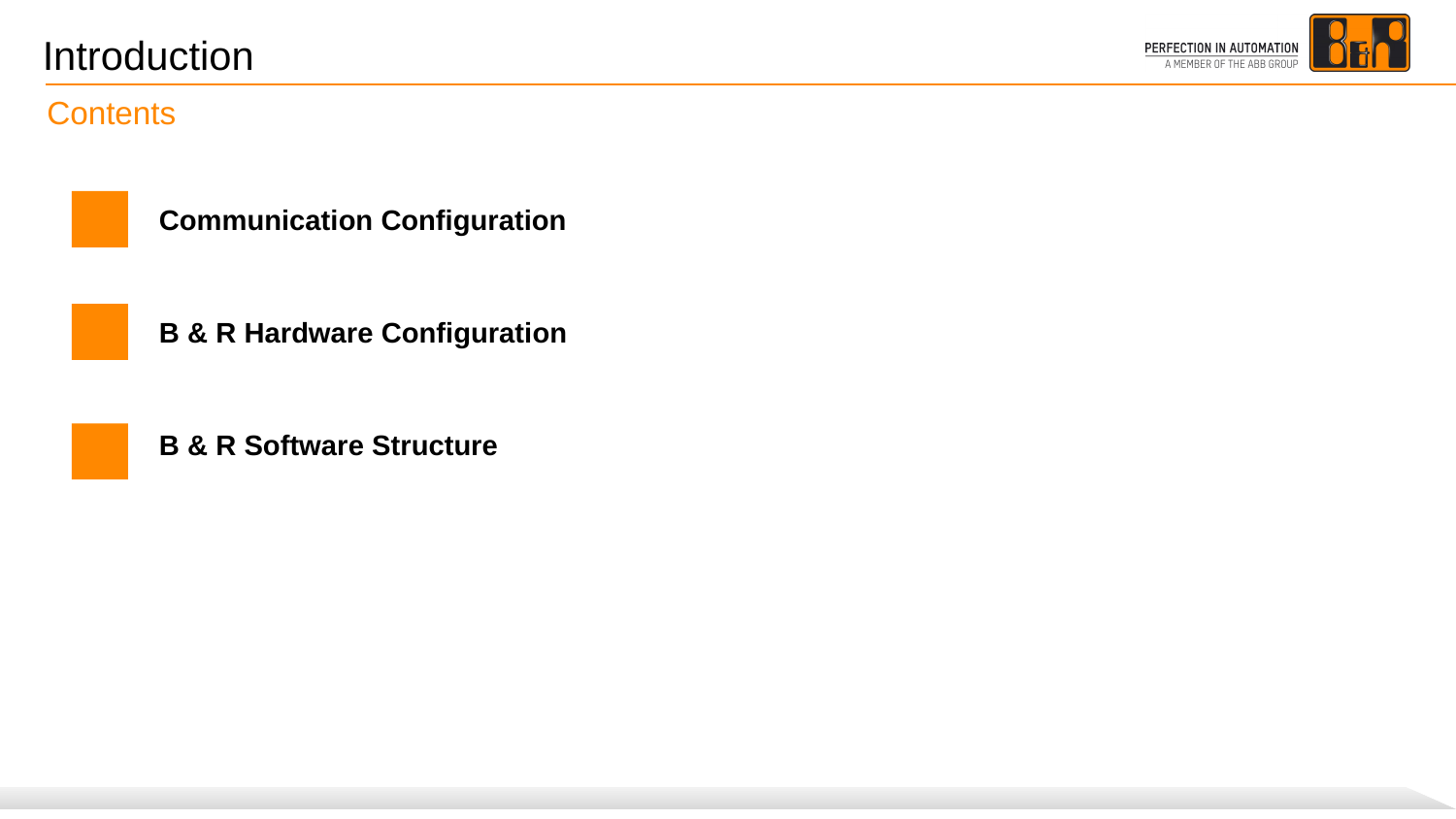

# Introduction
Contents
Communication Configuration
1
B & R Hardware Configuration
2
B & R Software Structure
3